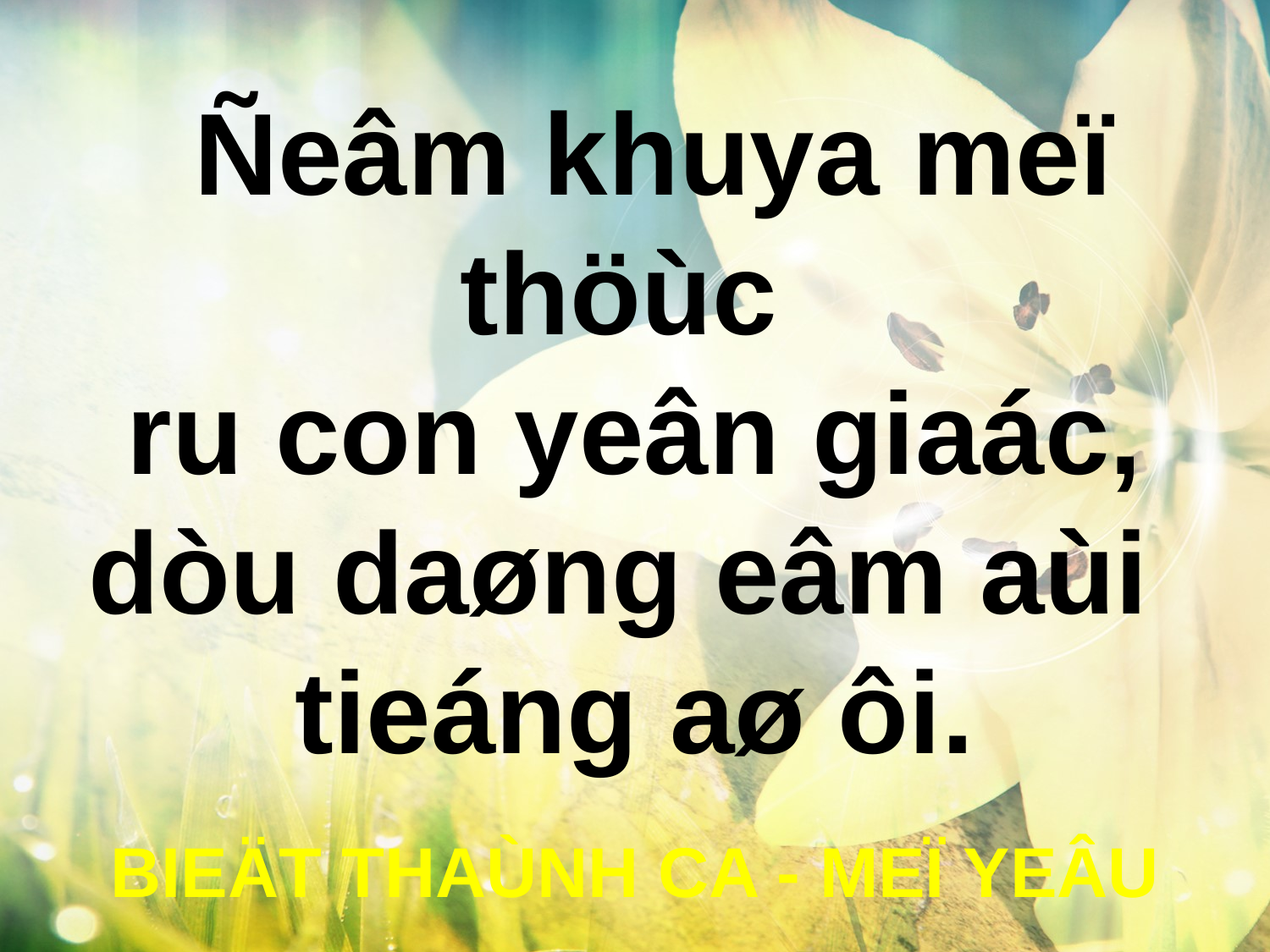

Ñeâm khuya meï thöùc
ru con yeân giaác,
dòu daøng eâm aùi
tieáng aø ôi.
BIEÄT THAÙNH CA - MEÏ YEÂU